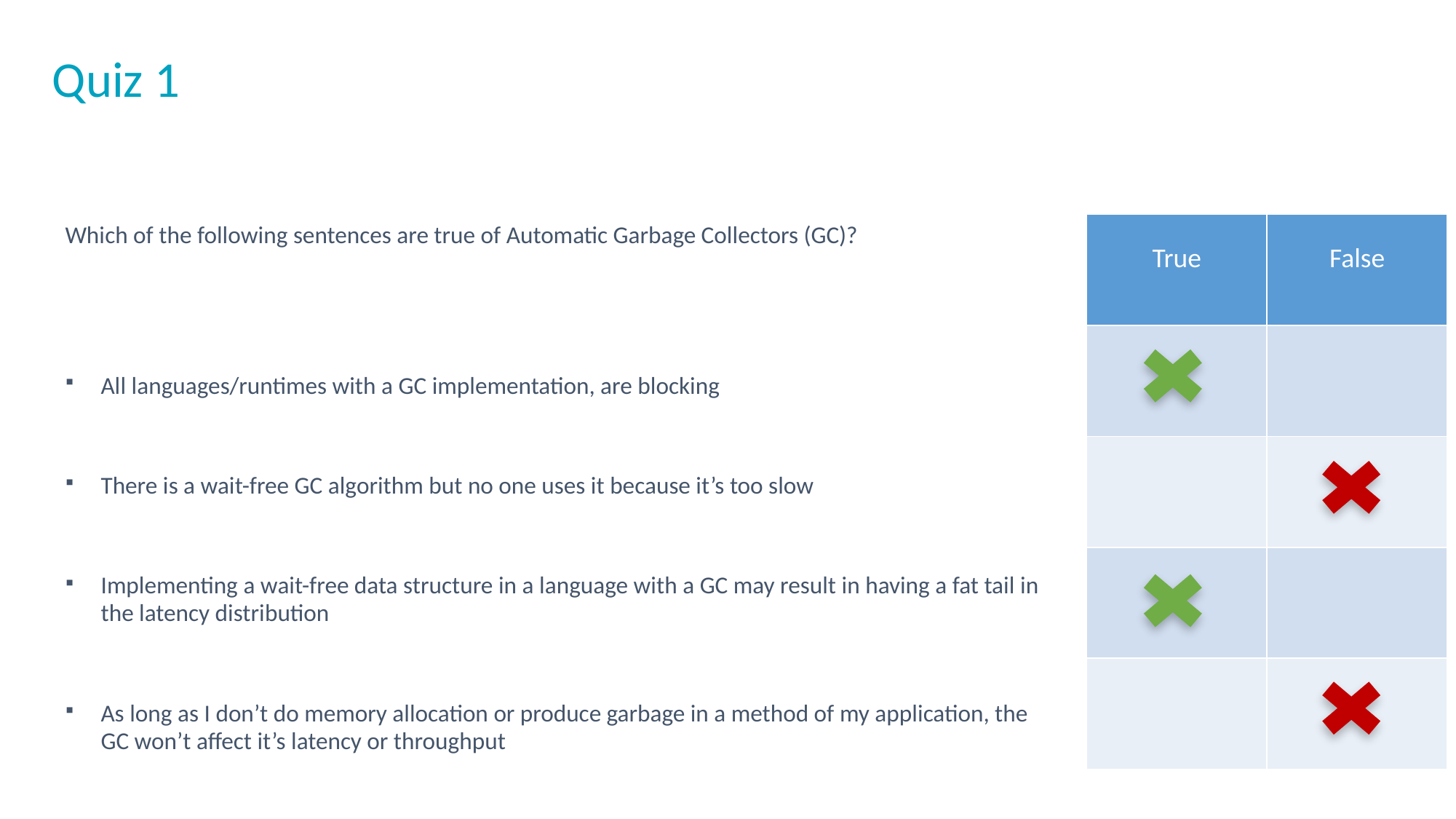

# Quiz 1
Which of the following sentences are true of Automatic Garbage Collectors (GC)?

All languages/runtimes with a GC implementation, are blocking

There is a wait-free GC algorithm but no one uses it because it’s too slow

Implementing a wait-free data structure in a language with a GC may result in having a fat tail in the latency distribution

As long as I don’t do memory allocation or produce garbage in a method of my application, the GC won’t affect it’s latency or throughput

| True | False |
| --- | --- |
|  |  |
|  |  |
|  |  |
|  |  |